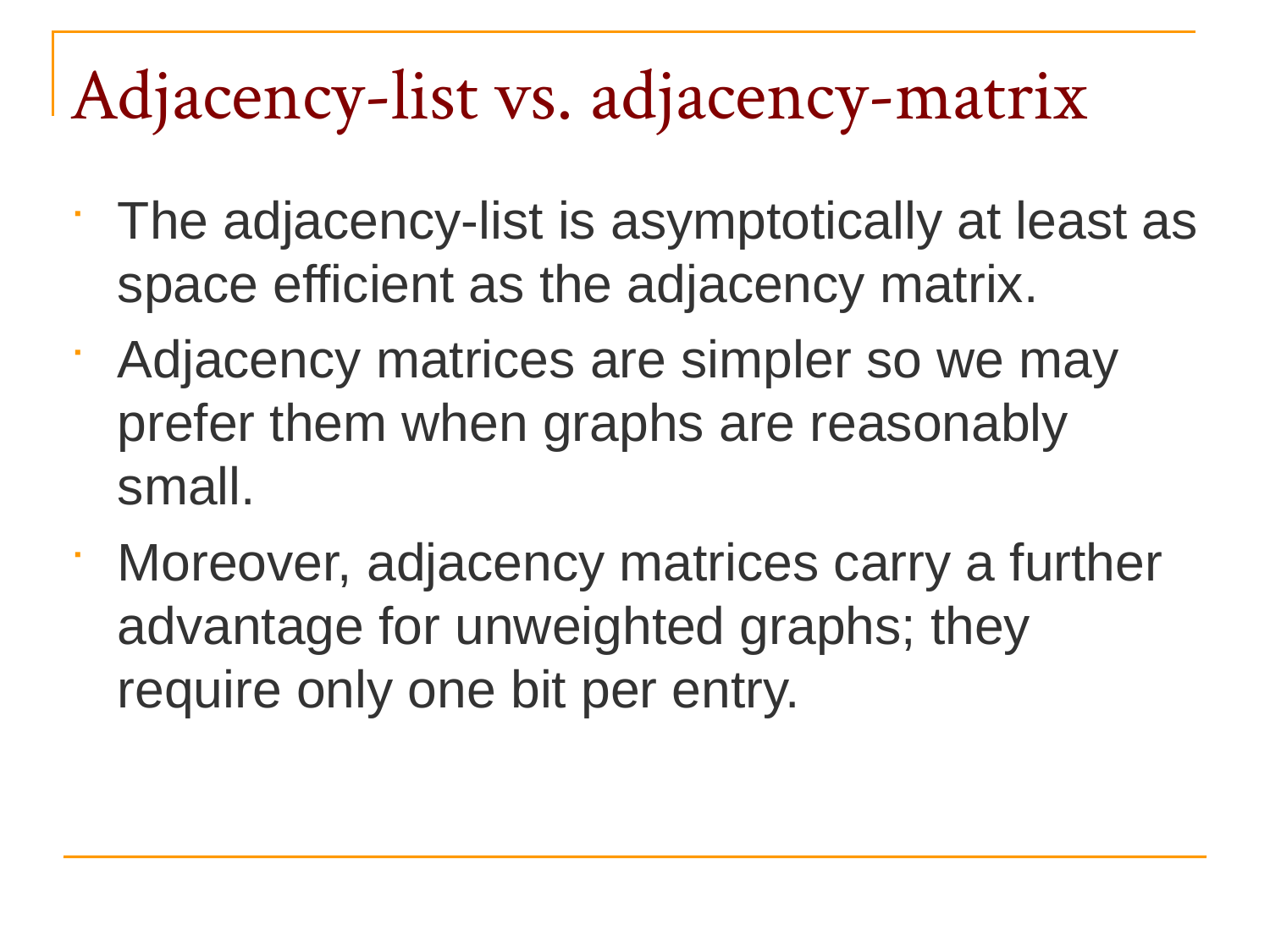

# Adjacency-list vs. adjacency-matrix
The adjacency-list is asymptotically at least as space efficient as the adjacency matrix.
Adjacency matrices are simpler so we may prefer them when graphs are reasonably small.
Moreover, adjacency matrices carry a further advantage for unweighted graphs; they require only one bit per entry.